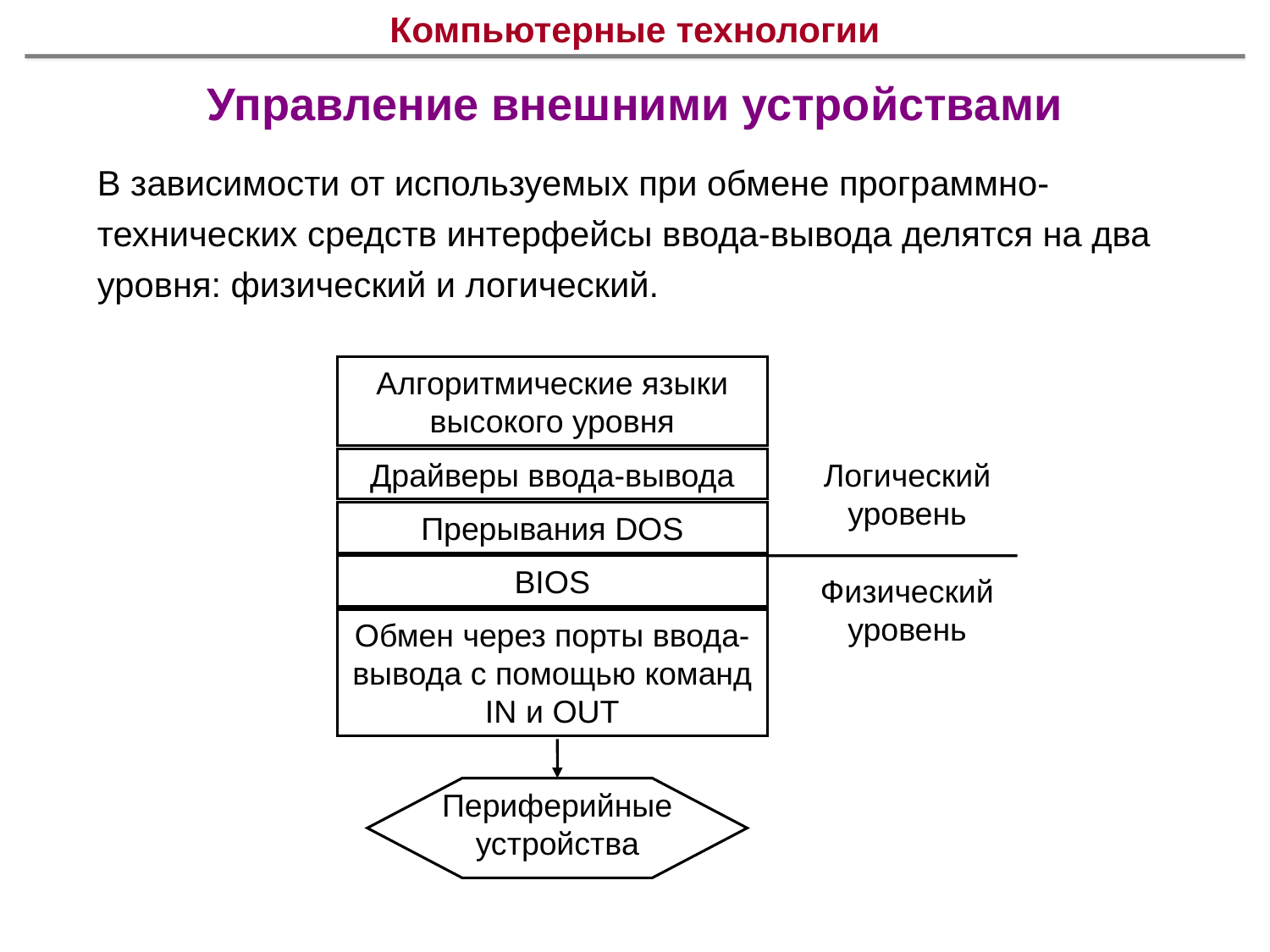

# Компьютерные технологии

Управление внешними устройствами
В зависимости от используемых при обмене программно-технических средств интерфейсы ввода-вывода делятся на два уровня: физический и логический.
Алгоритмические языки высокого уровня
Драйверы ввода-вывода
Логический уровень
Прерывания DOS
BIOS

Физический уровень
Обмен через порты ввода-вывода с помощью команд IN и OUT

Периферийные
устройства